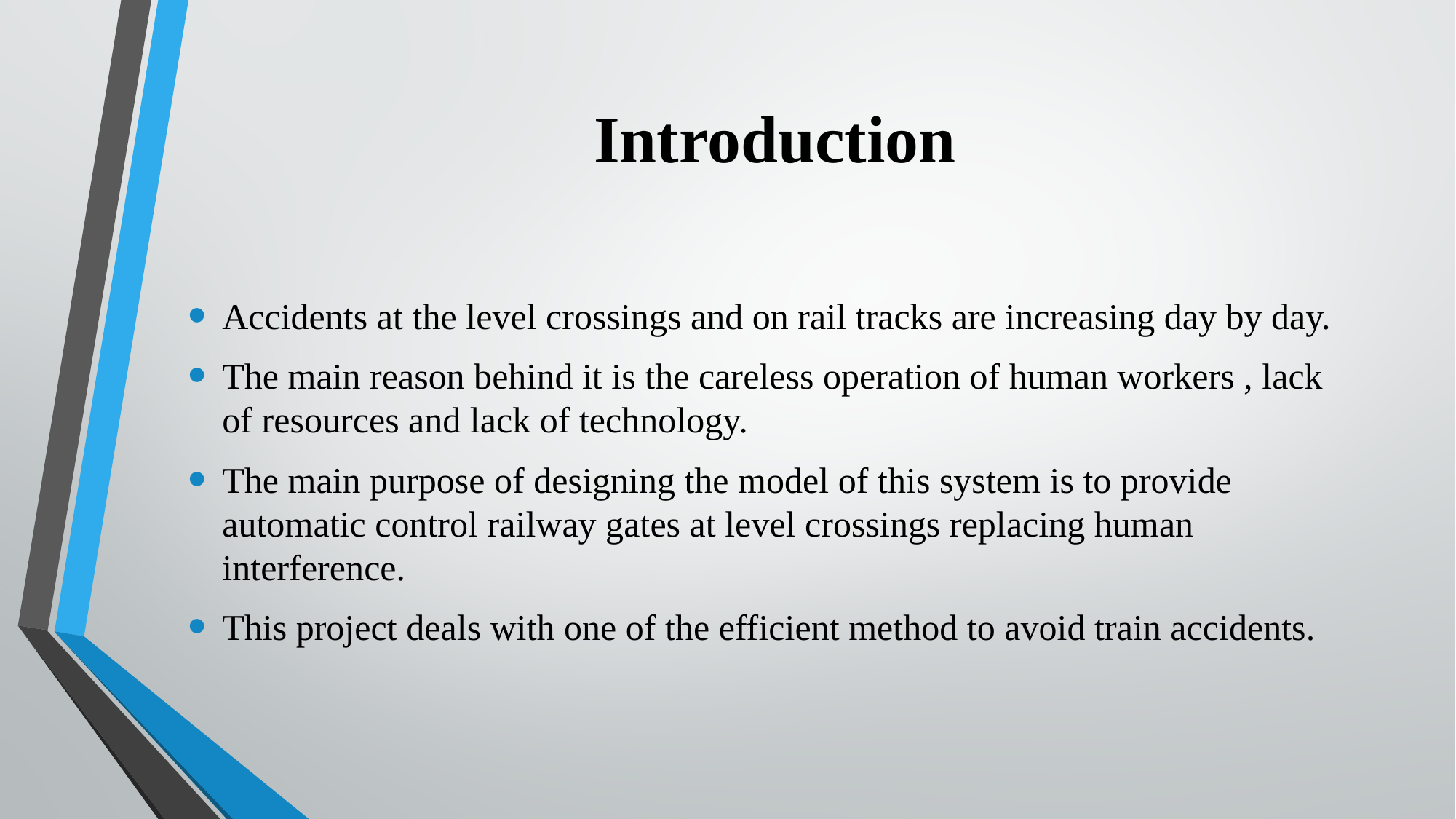

# Introduction
Accidents at the level crossings and on rail tracks are increasing day by day.
The main reason behind it is the careless operation of human workers , lack of resources and lack of technology.
The main purpose of designing the model of this system is to provide automatic control railway gates at level crossings replacing human interference.
This project deals with one of the efficient method to avoid train accidents.